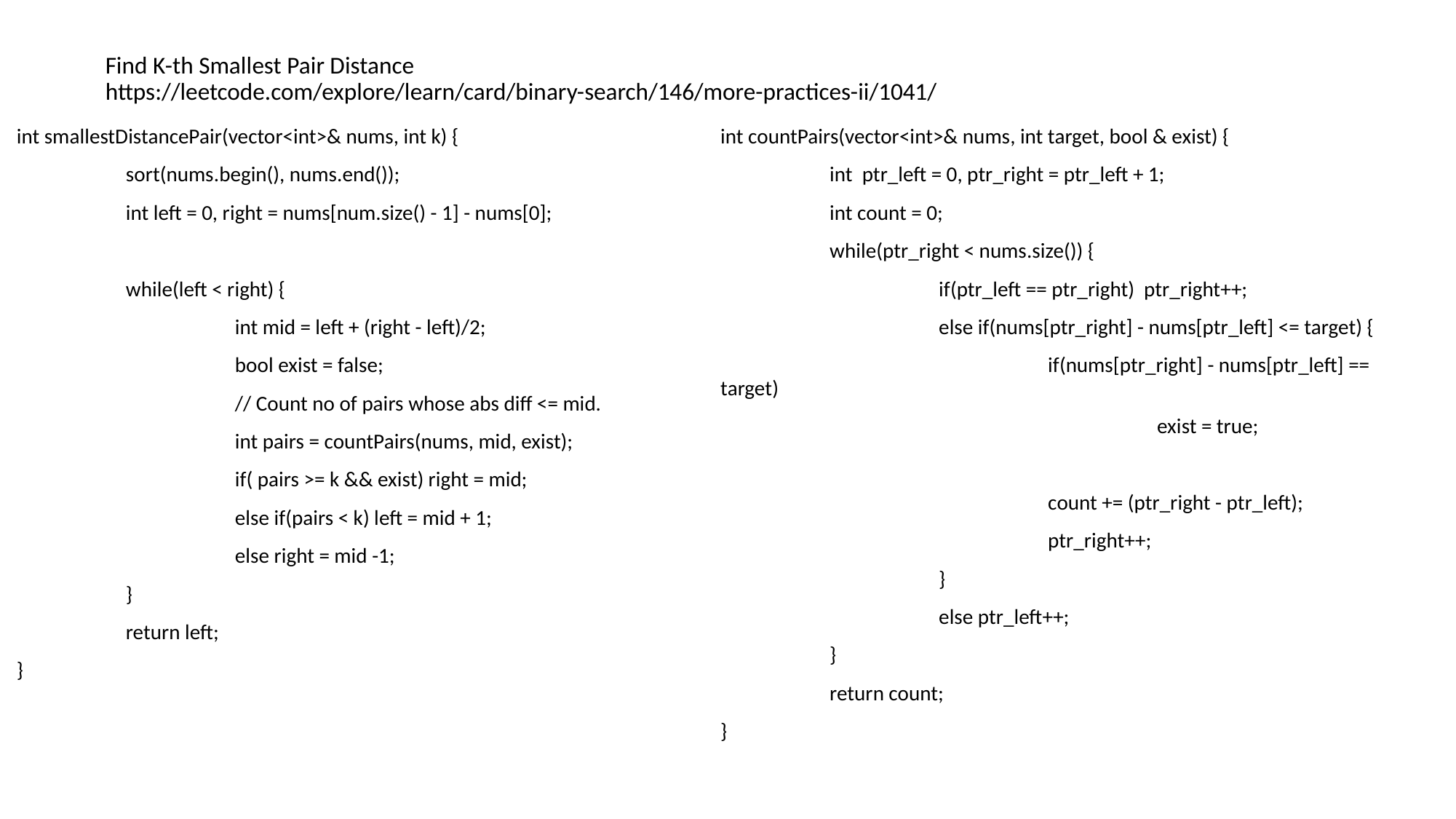

# Find K-th Smallest Pair Distance https://leetcode.com/explore/learn/card/binary-search/146/more-practices-ii/1041/
int smallestDistancePair(vector<int>& nums, int k) {
	sort(nums.begin(), nums.end());
	int left = 0, right = nums[num.size() - 1] - nums[0];

	while(left < right) {
		int mid = left + (right - left)/2;
		bool exist = false;
		// Count no of pairs whose abs diff <= mid.
		int pairs = countPairs(nums, mid, exist);
		if( pairs >= k && exist) right = mid;
		else if(pairs < k) left = mid + 1;
		else right = mid -1;
	}
	return left;
}

int countPairs(vector<int>& nums, int target, bool & exist) {
	int  ptr_left = 0, ptr_right = ptr_left + 1;
	int count = 0;
	while(ptr_right < nums.size()) {
		if(ptr_left == ptr_right)  ptr_right++;
		else if(nums[ptr_right] - nums[ptr_left] <= target) {
			if(nums[ptr_right] - nums[ptr_left] == target)
				exist = true;

			count += (ptr_right - ptr_left);
			ptr_right++;
		}
		else ptr_left++;
	}
	return count;
}